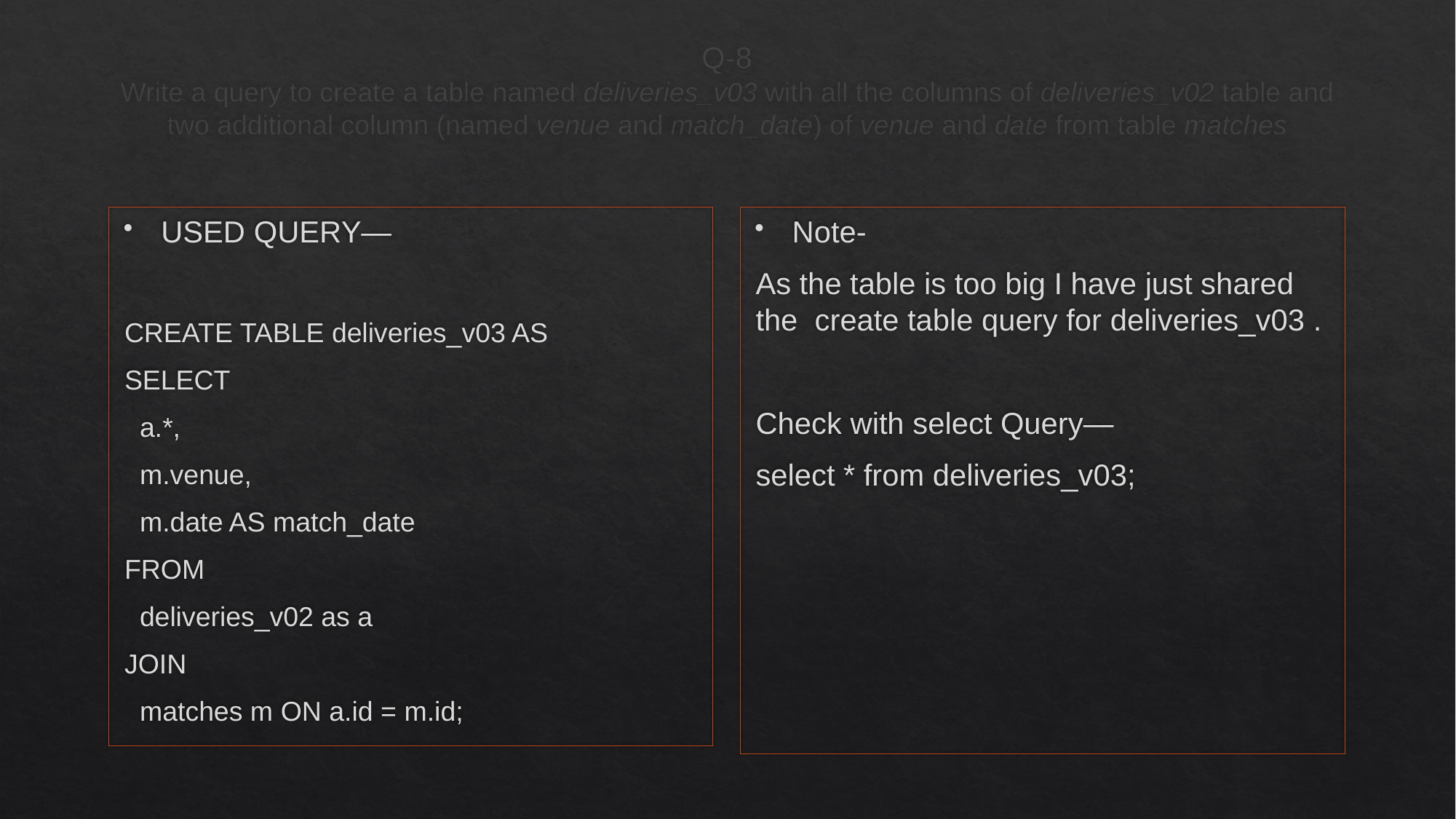

# Q-8 Write a query to create a table named deliveries_v03 with all the columns of deliveries_v02 table and two additional column (named venue and match_date) of venue and date from table matches
USED QUERY—

CREATE TABLE deliveries_v03 AS
SELECT
  a.*,
  m.venue,
  m.date AS match_date
FROM
  deliveries_v02 as a
JOIN
  matches m ON a.id = m.id;
Note-
As the table is too big I have just shared the  create table query for deliveries_v03 .

Check with select Query—
select * from deliveries_v03;